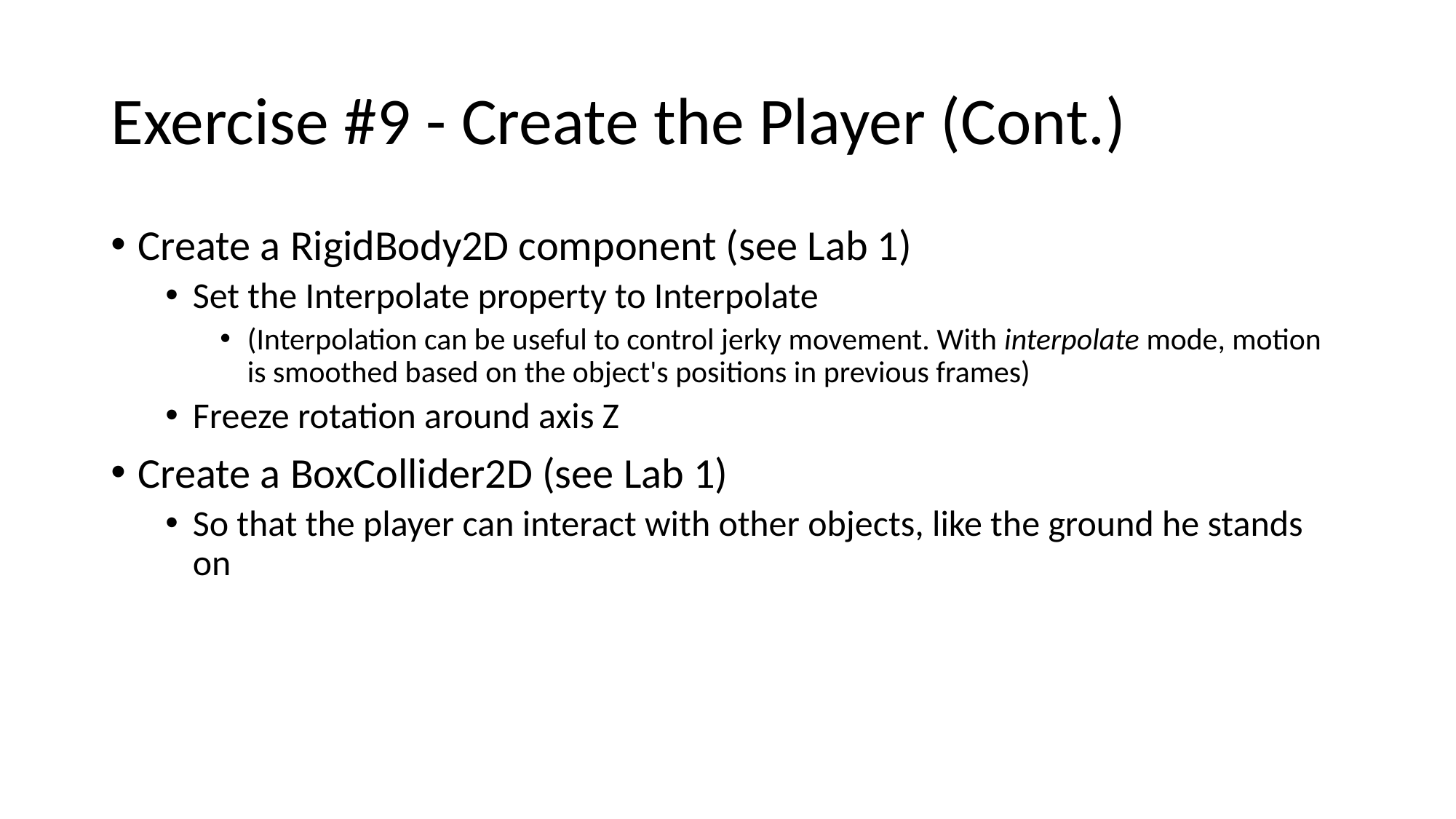

# Exercise #9 - Create the Player (Cont.)
Create a RigidBody2D component (see Lab 1)
Set the Interpolate property to Interpolate
(Interpolation can be useful to control jerky movement. With interpolate mode, motion is smoothed based on the object's positions in previous frames)
Freeze rotation around axis Z
Create a BoxCollider2D (see Lab 1)
So that the player can interact with other objects, like the ground he stands on